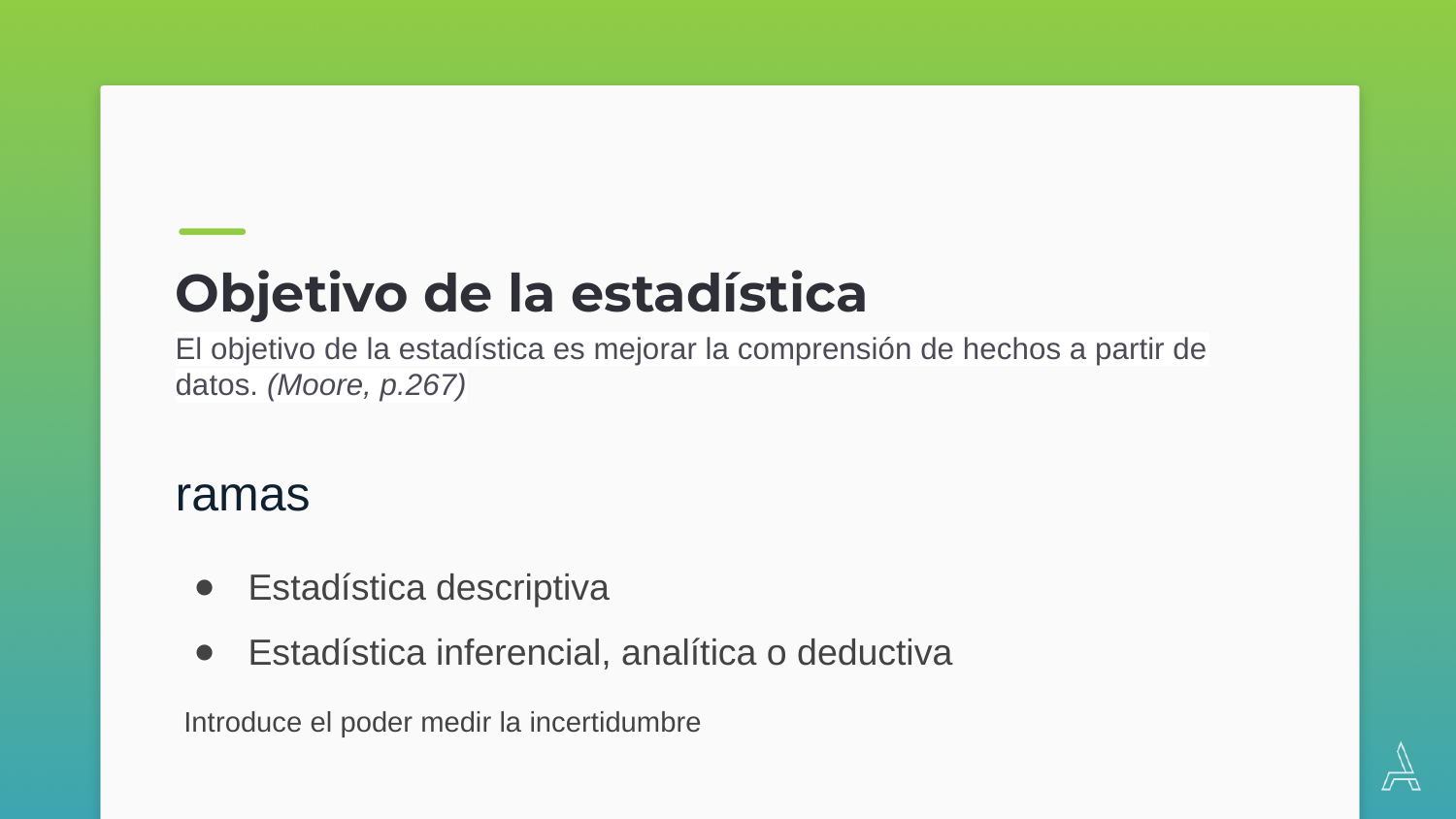

Objetivo de la estadística
El objetivo de la estadística es mejorar la comprensión de hechos a partir de datos. (Moore, p.267)
ramas
Estadística descriptiva
Estadística inferencial, analítica o deductiva

Introduce el poder medir la incertidumbre